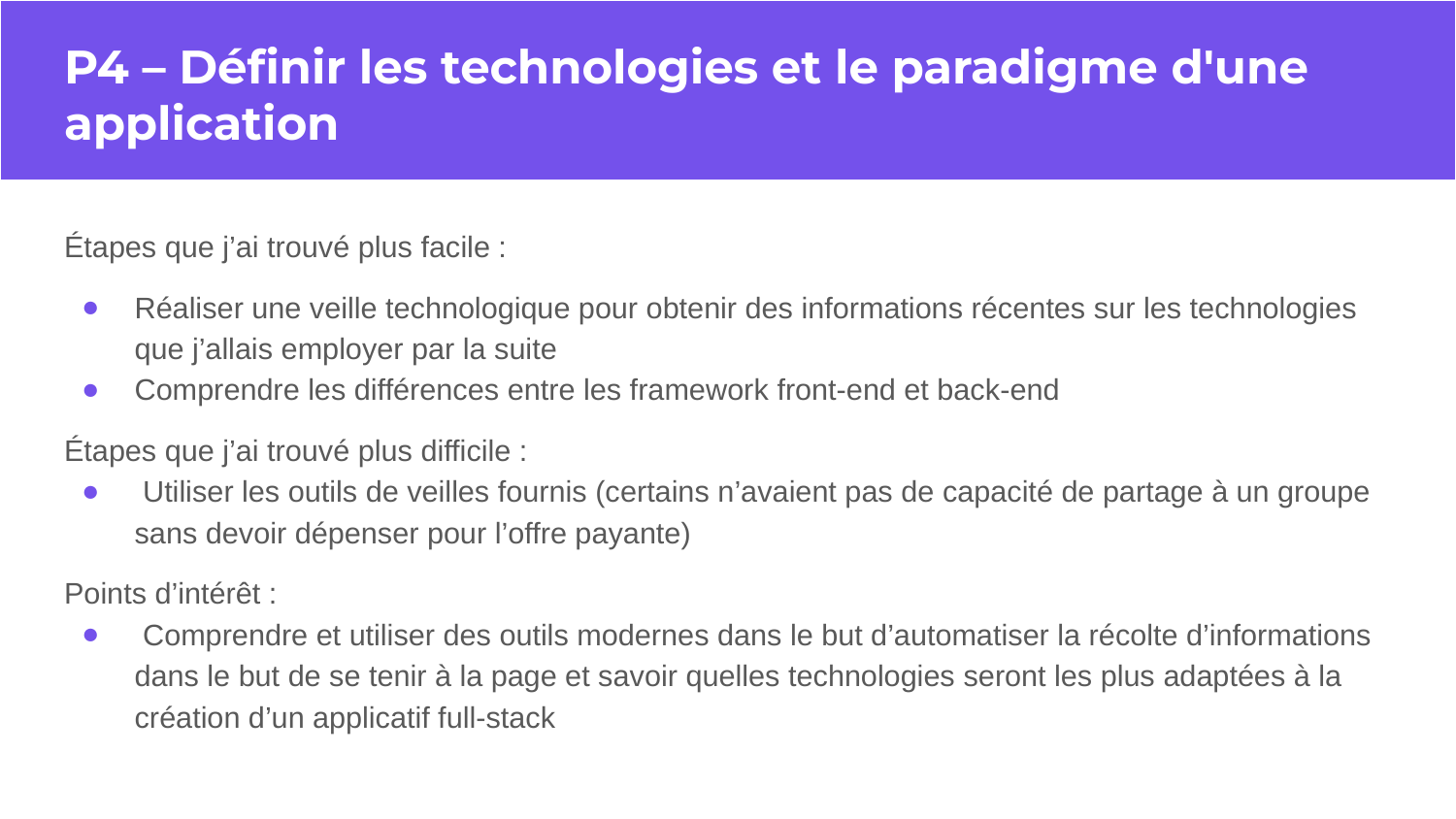

# P4 – Définir les technologies et le paradigme d'une application
Étapes que j’ai trouvé plus facile :
Réaliser une veille technologique pour obtenir des informations récentes sur les technologies que j’allais employer par la suite
Comprendre les différences entre les framework front-end et back-end
Étapes que j’ai trouvé plus difficile :
 Utiliser les outils de veilles fournis (certains n’avaient pas de capacité de partage à un groupe sans devoir dépenser pour l’offre payante)
Points d’intérêt :
 Comprendre et utiliser des outils modernes dans le but d’automatiser la récolte d’informations dans le but de se tenir à la page et savoir quelles technologies seront les plus adaptées à la création d’un applicatif full-stack